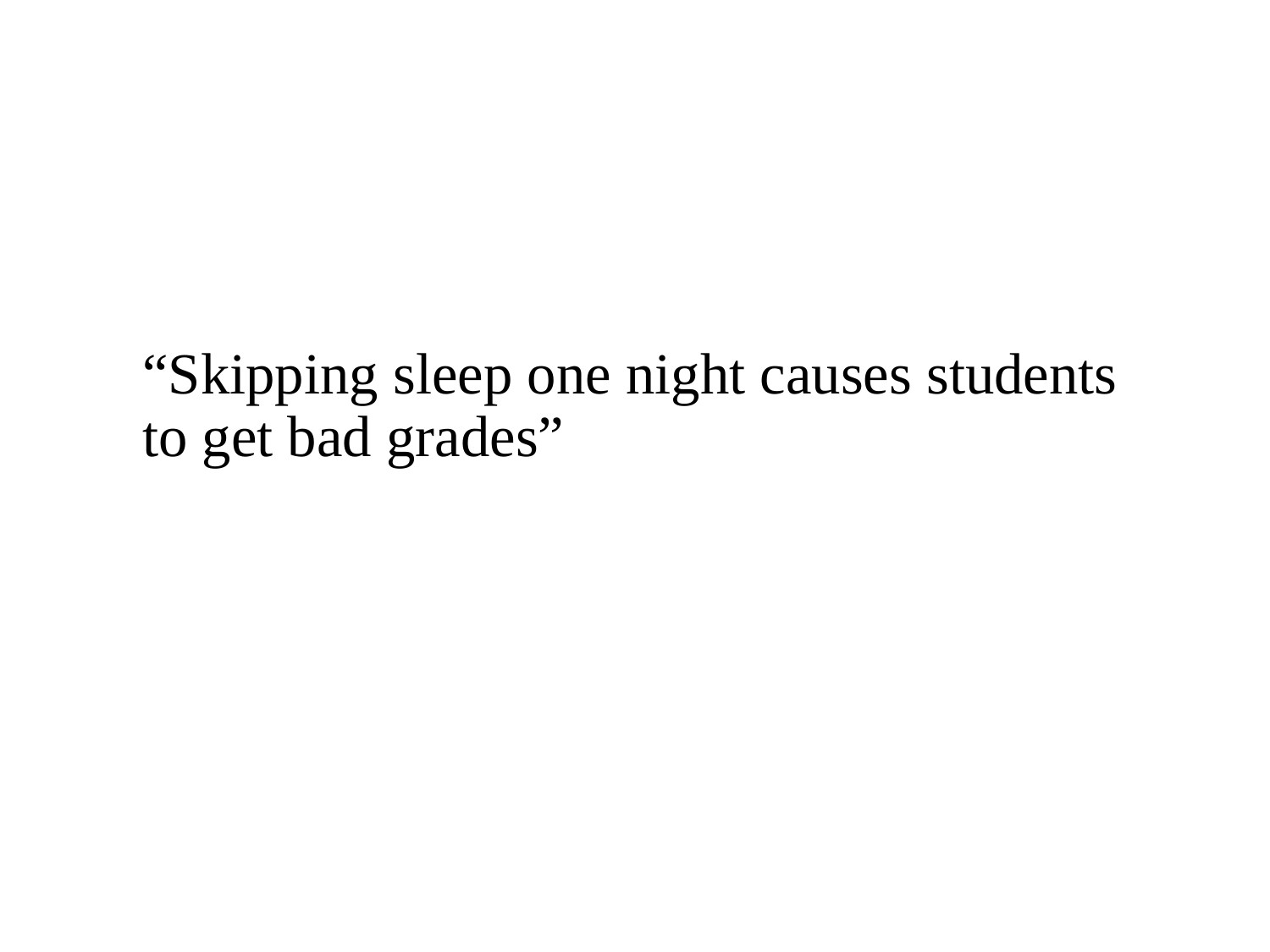

“Skipping sleep one night causes students to get bad grades”